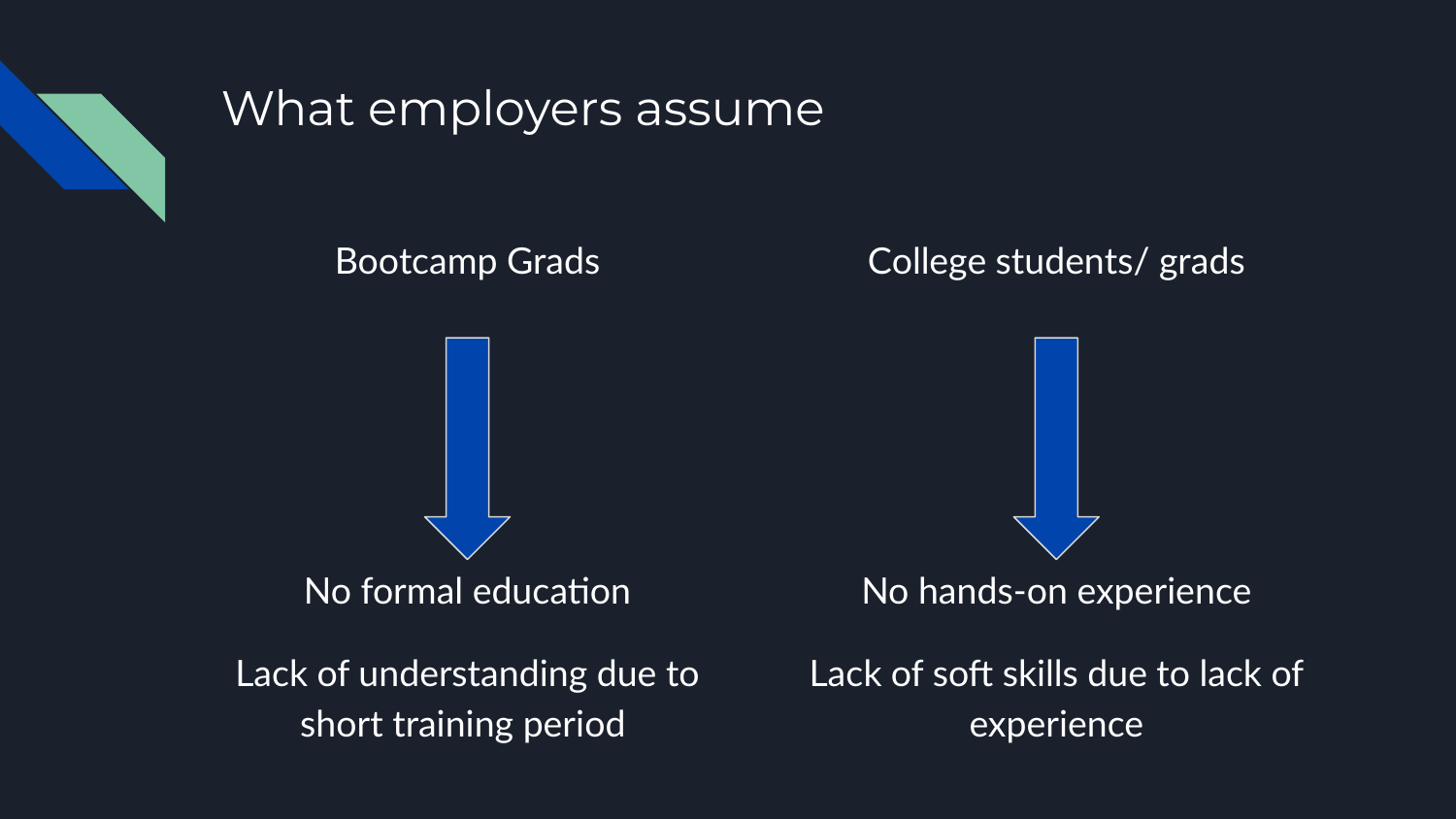

# What employers assume
Bootcamp Grads

No formal education
Lack of understanding due to short training period
College students/ grads

No hands-on experience
Lack of soft skills due to lack of experience